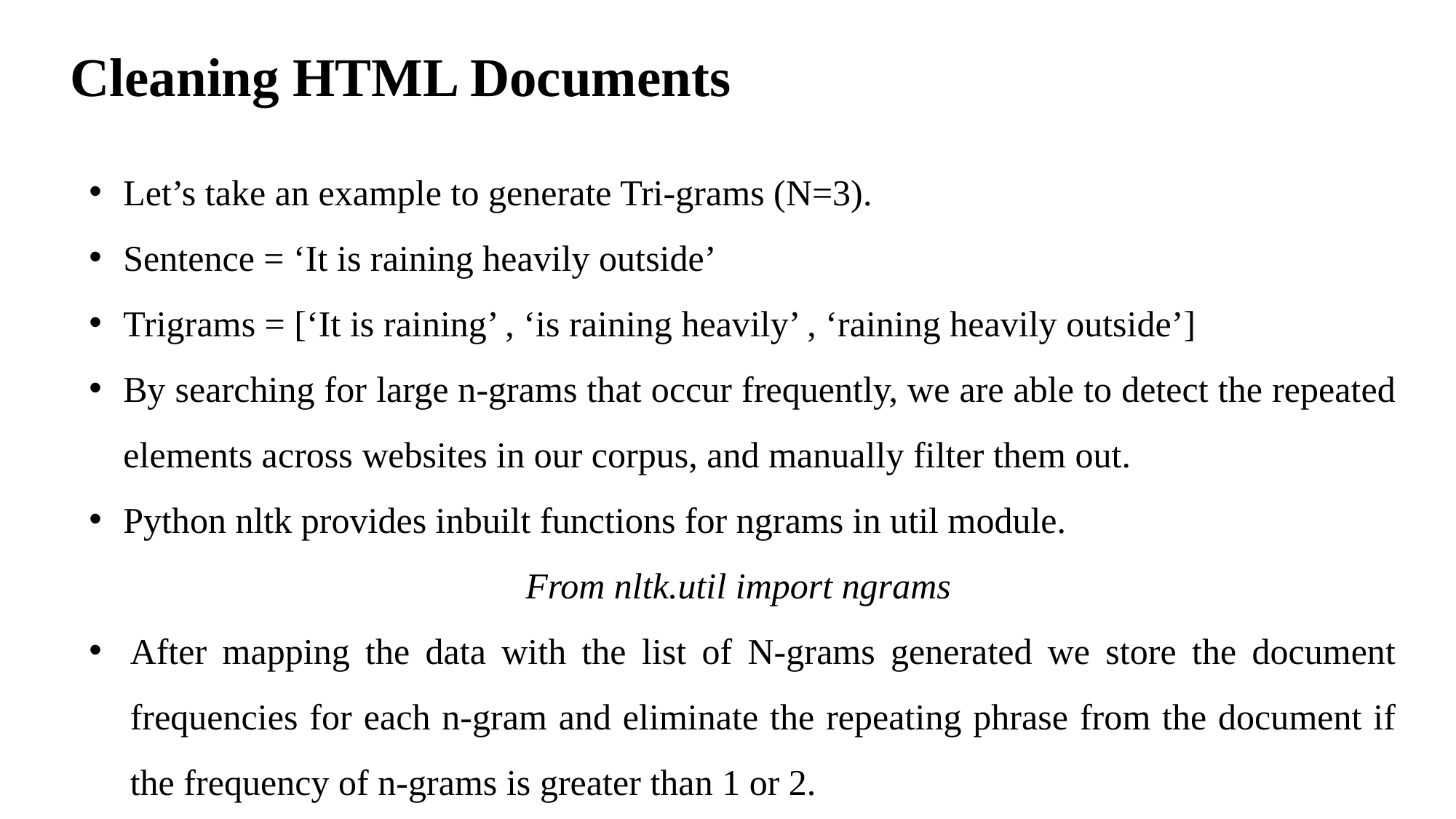

# Cleaning HTML Documents
Let’s take an example to generate Tri-grams (N=3).
Sentence = ‘It is raining heavily outside’
Trigrams = [‘It is raining’ , ‘is raining heavily’ , ‘raining heavily outside’]
By searching for large n-grams that occur frequently, we are able to detect the repeated elements across websites in our corpus, and manually filter them out.
Python nltk provides inbuilt functions for ngrams in util module.
				From nltk.util import ngrams
After mapping the data with the list of N-grams generated we store the document frequencies for each n-gram and eliminate the repeating phrase from the document if the frequency of n-grams is greater than 1 or 2.